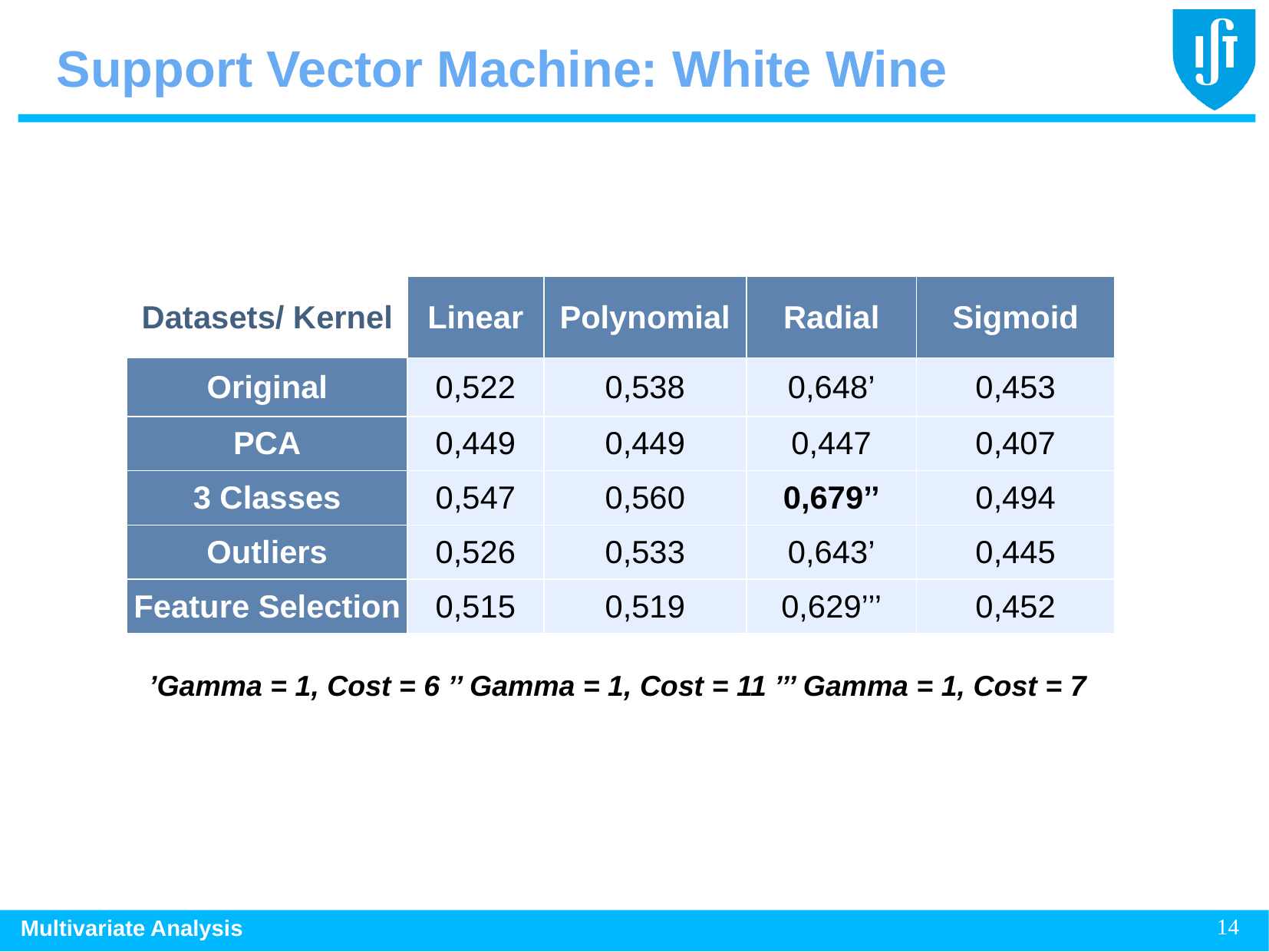

Support Vector Machine: White Wine
| Datasets/ Kernel | Linear | Polynomial | Radial | Sigmoid |
| --- | --- | --- | --- | --- |
| Original | 0,522 | 0,538 | 0,648’ | 0,453 |
| PCA | 0,449 | 0,449 | 0,447 | 0,407 |
| 3 Classes | 0,547 | 0,560 | 0,679’’ | 0,494 |
| Outliers | 0,526 | 0,533 | 0,643’ | 0,445 |
| Feature Selection | 0,515 | 0,519 | 0,629’’’ | 0,452 |
’Gamma = 1, Cost = 6 ’’ Gamma = 1, Cost = 11 ’’’ Gamma = 1, Cost = 7
14